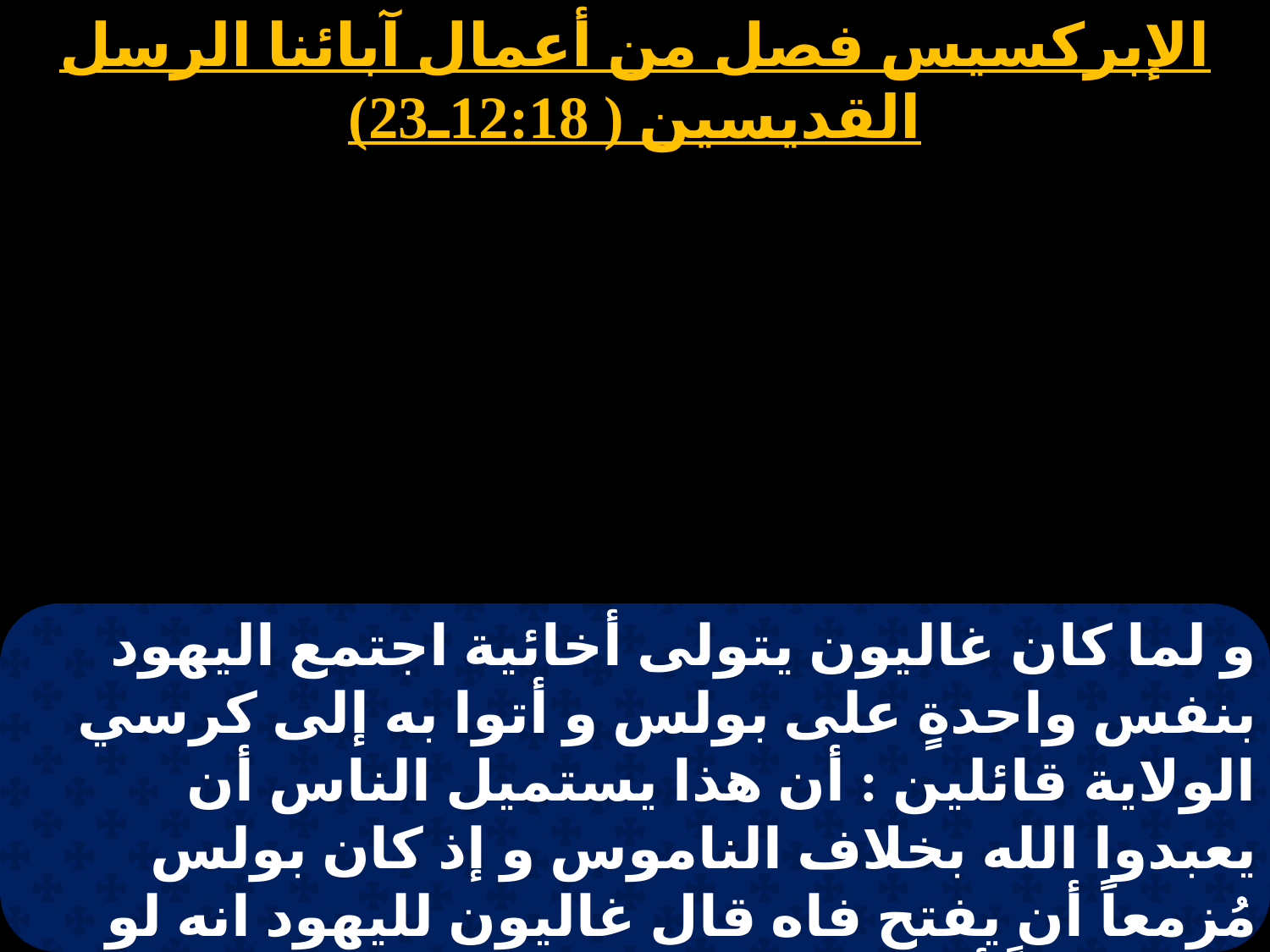

الإبركسيس فصل من أعمال آبائنا الرسل القديسين ( 12:18ـ23)
و لما كان غاليون يتولى أخائية اجتمع اليهود بنفس واحدةٍ على بولس و أتوا به إلى كرسي الولاية قائلين : أن هذا يستميل الناس أن يعبدوا الله بخلاف الناموس و إذ كان بولس مُزمعاً أن يفتح فاه قال غاليون لليهود انه لو كان ظلماً أو